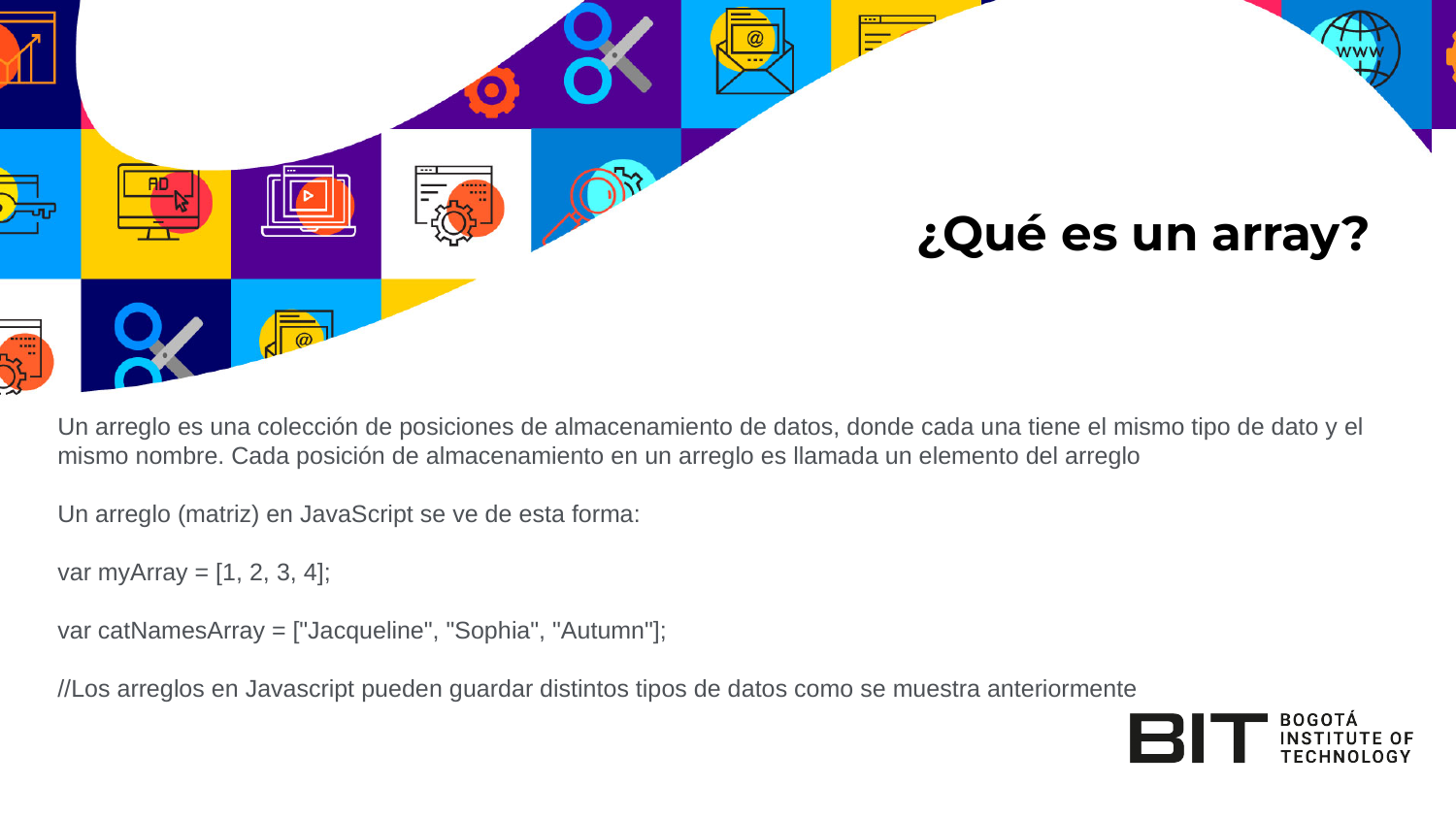

# ¿Qué es un array?
Un arreglo es una colección de posiciones de almacenamiento de datos, donde cada una tiene el mismo tipo de dato y el mismo nombre. Cada posición de almacenamiento en un arreglo es llamada un elemento del arreglo

Un arreglo (matriz) en JavaScript se ve de esta forma:

var myArray = [1, 2, 3, 4];

var catNamesArray = ["Jacqueline", "Sophia", "Autumn"];

//Los arreglos en Javascript pueden guardar distintos tipos de datos como se muestra anteriormente